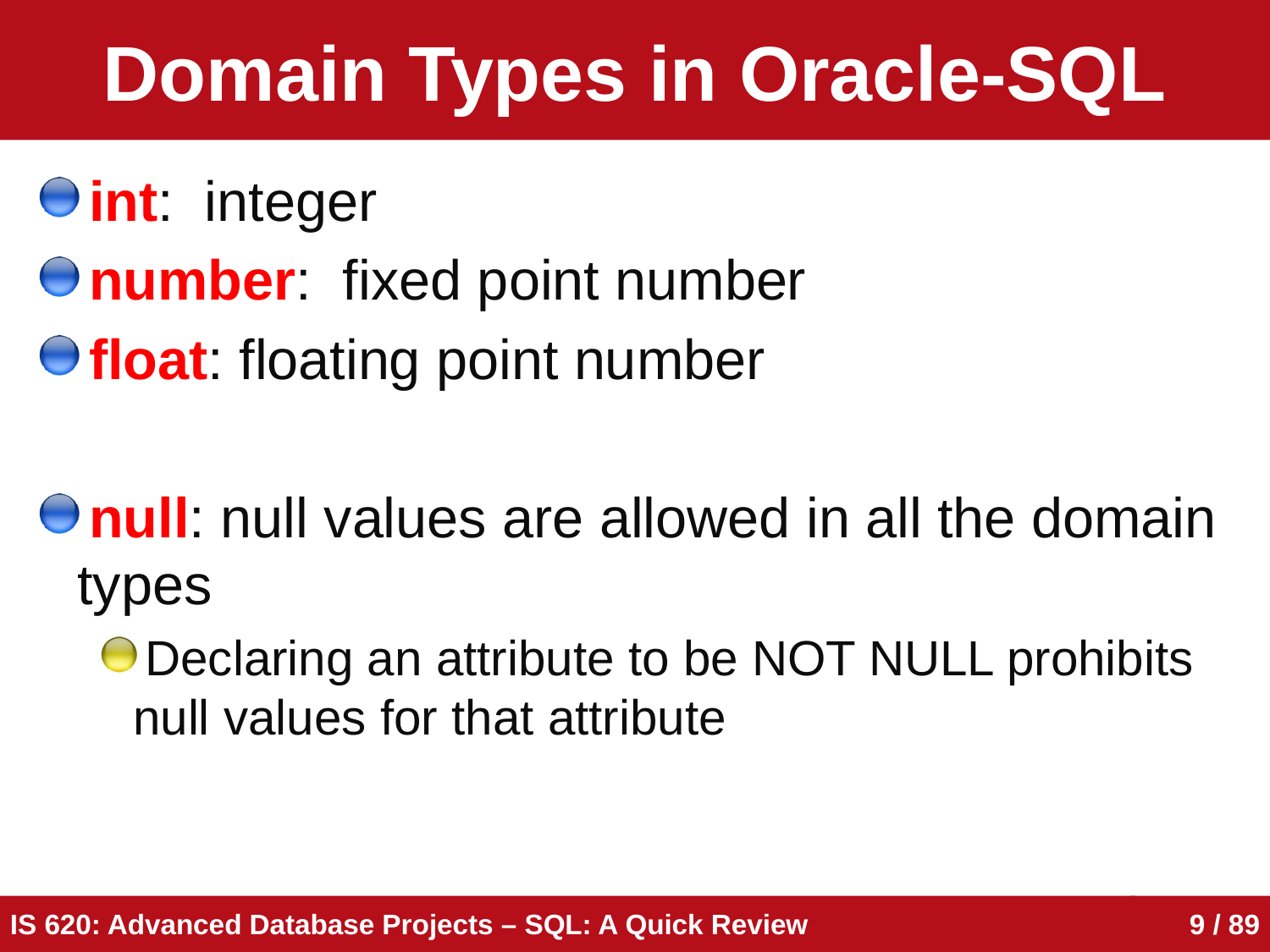

# Domain Types in Oracle-SQL
int:  integer
number:  fixed point number
float: floating point number

null: null values are allowed in all the domain types
Declaring an attribute to be NOT NULL prohibits null values for that attribute